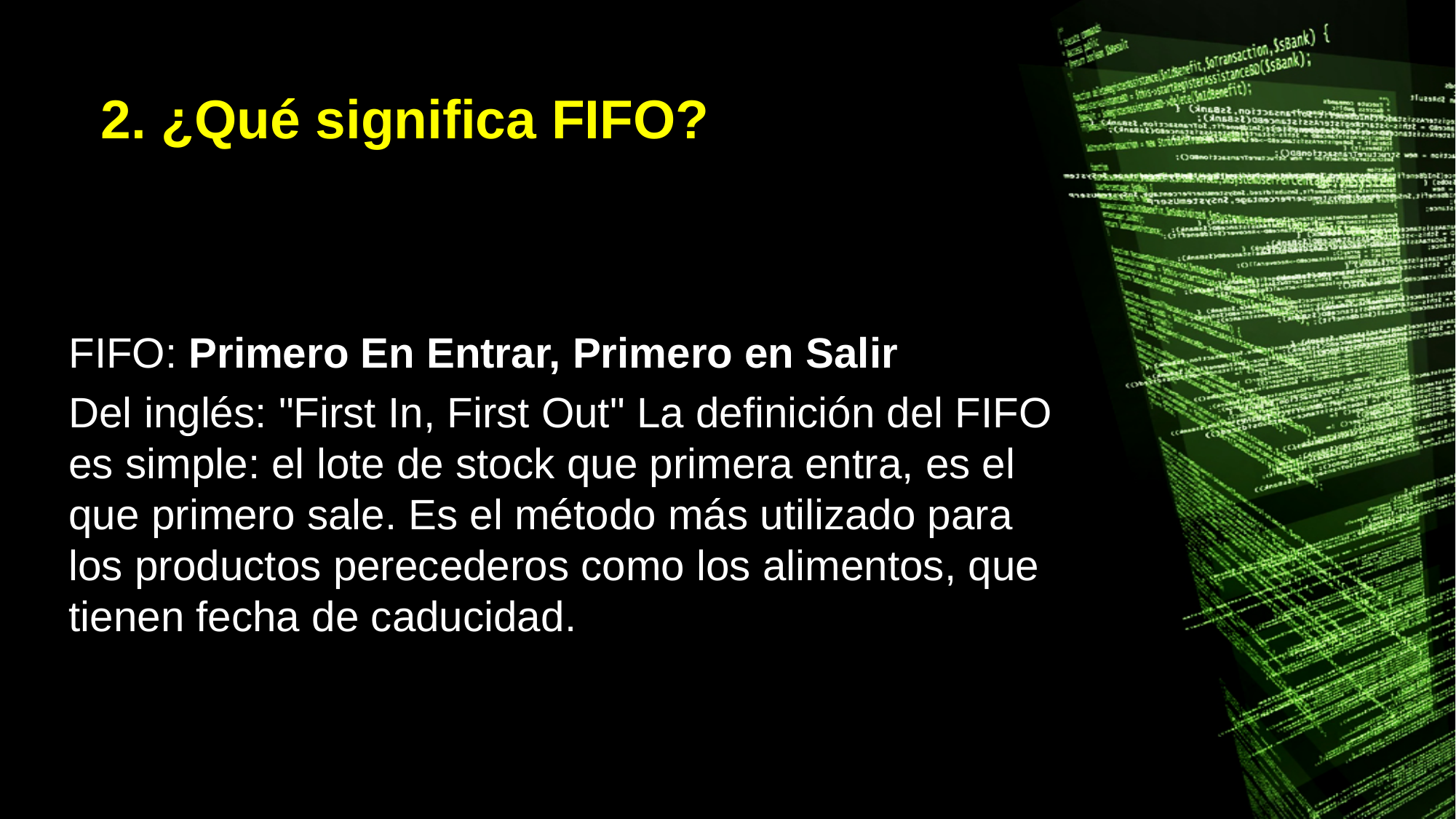

# 2. ¿Qué significa FIFO?
FIFO: Primero En Entrar, Primero en Salir
Del inglés: "First In, First Out" La definición del FIFO es simple: el lote de stock que primera entra, es el que primero sale. Es el método más utilizado para los productos perecederos como los alimentos, que tienen fecha de caducidad.